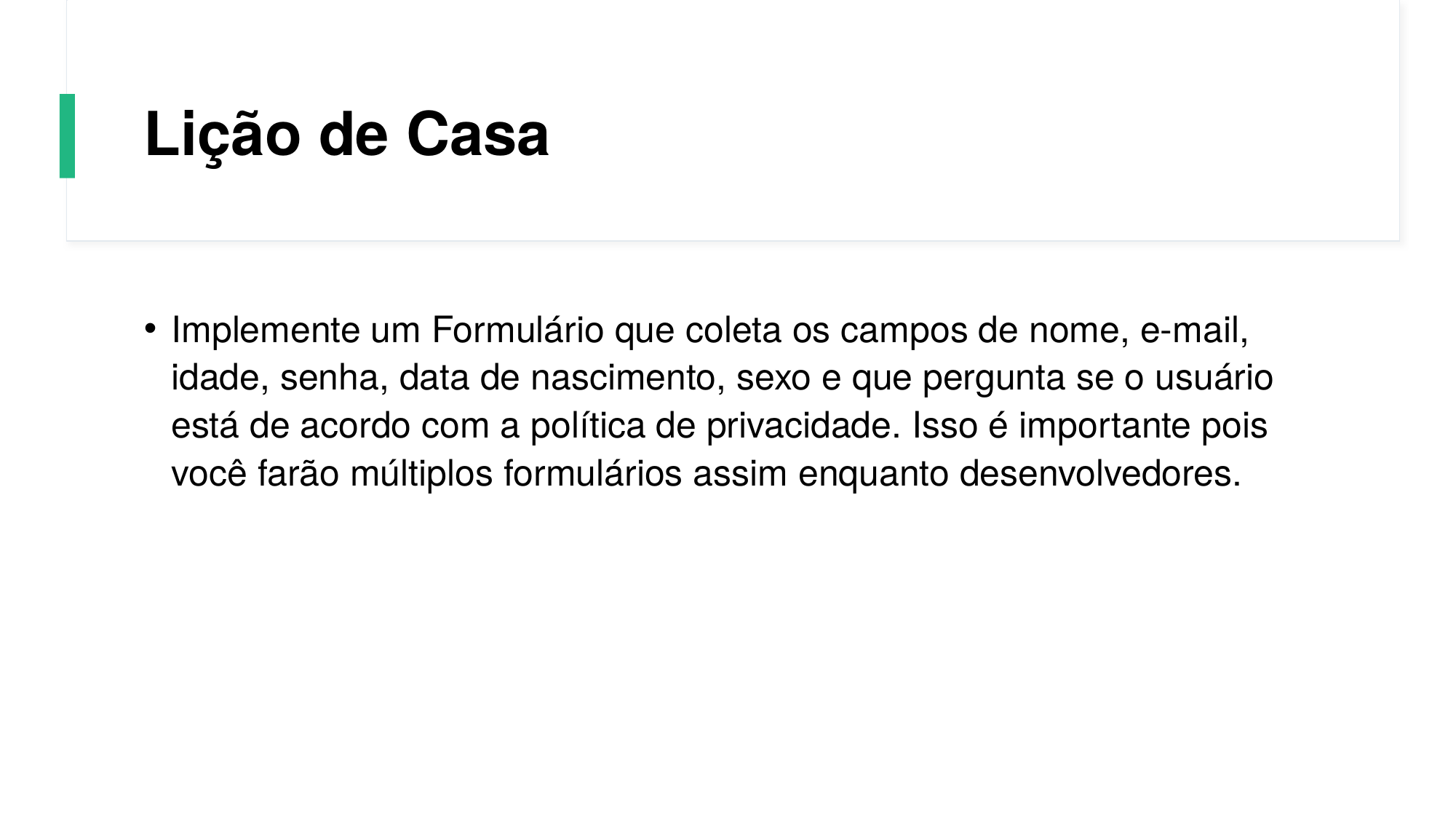

# Lição de Casa
Implemente um Formulário que coleta os campos de nome, e-mail, idade, senha, data de nascimento, sexo e que pergunta se o usuário está de acordo com a política de privacidade. Isso é importante pois você farão múltiplos formulários assim enquanto desenvolvedores.